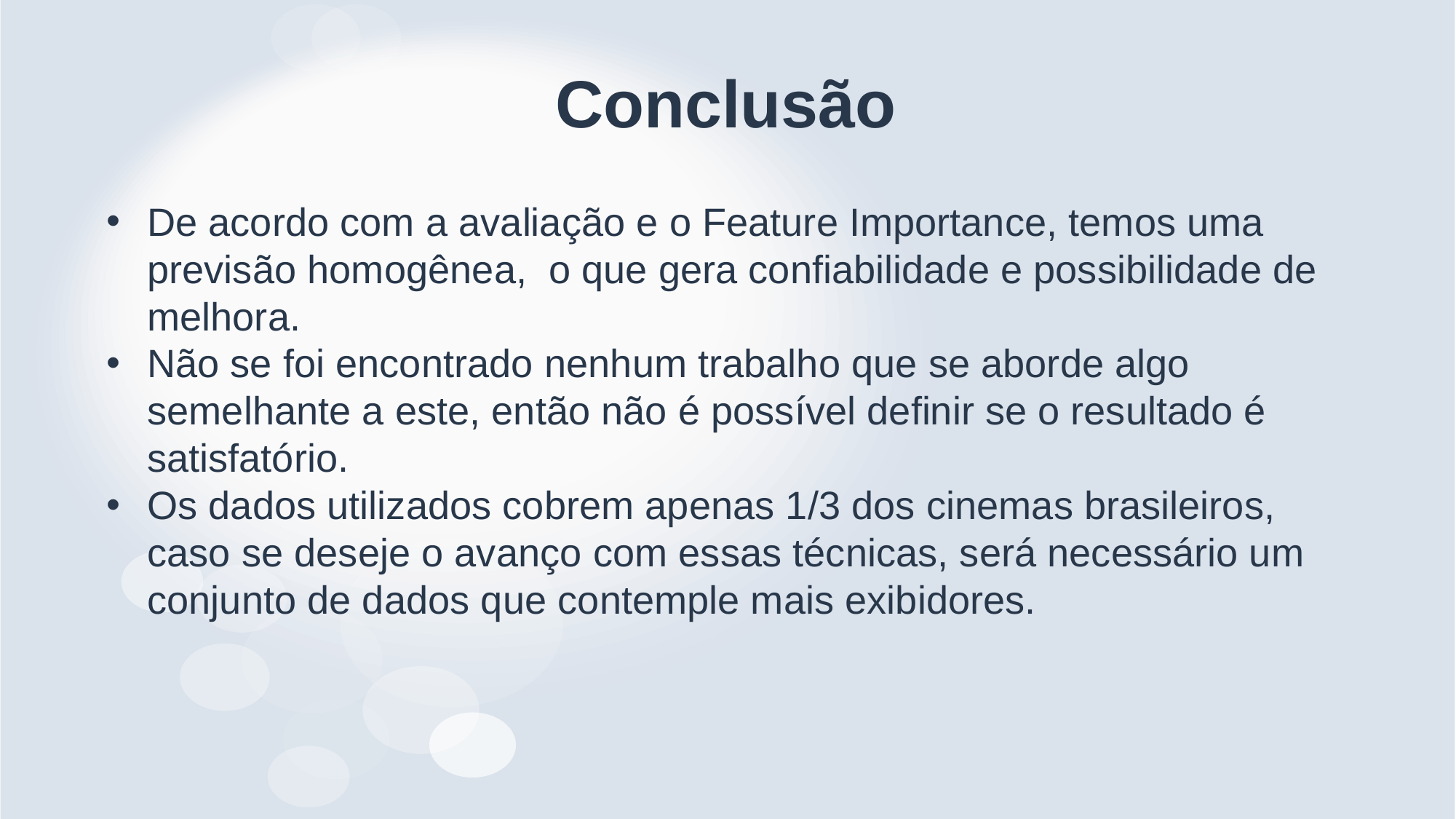

# Conclusão
De acordo com a avaliação e o Feature Importance, temos uma previsão homogênea,  o que gera confiabilidade e possibilidade de melhora.
Não se foi encontrado nenhum trabalho que se aborde algo semelhante a este, então não é possível definir se o resultado é satisfatório.
Os dados utilizados cobrem apenas 1/3 dos cinemas brasileiros, caso se deseje o avanço com essas técnicas, será necessário um conjunto de dados que contemple mais exibidores.